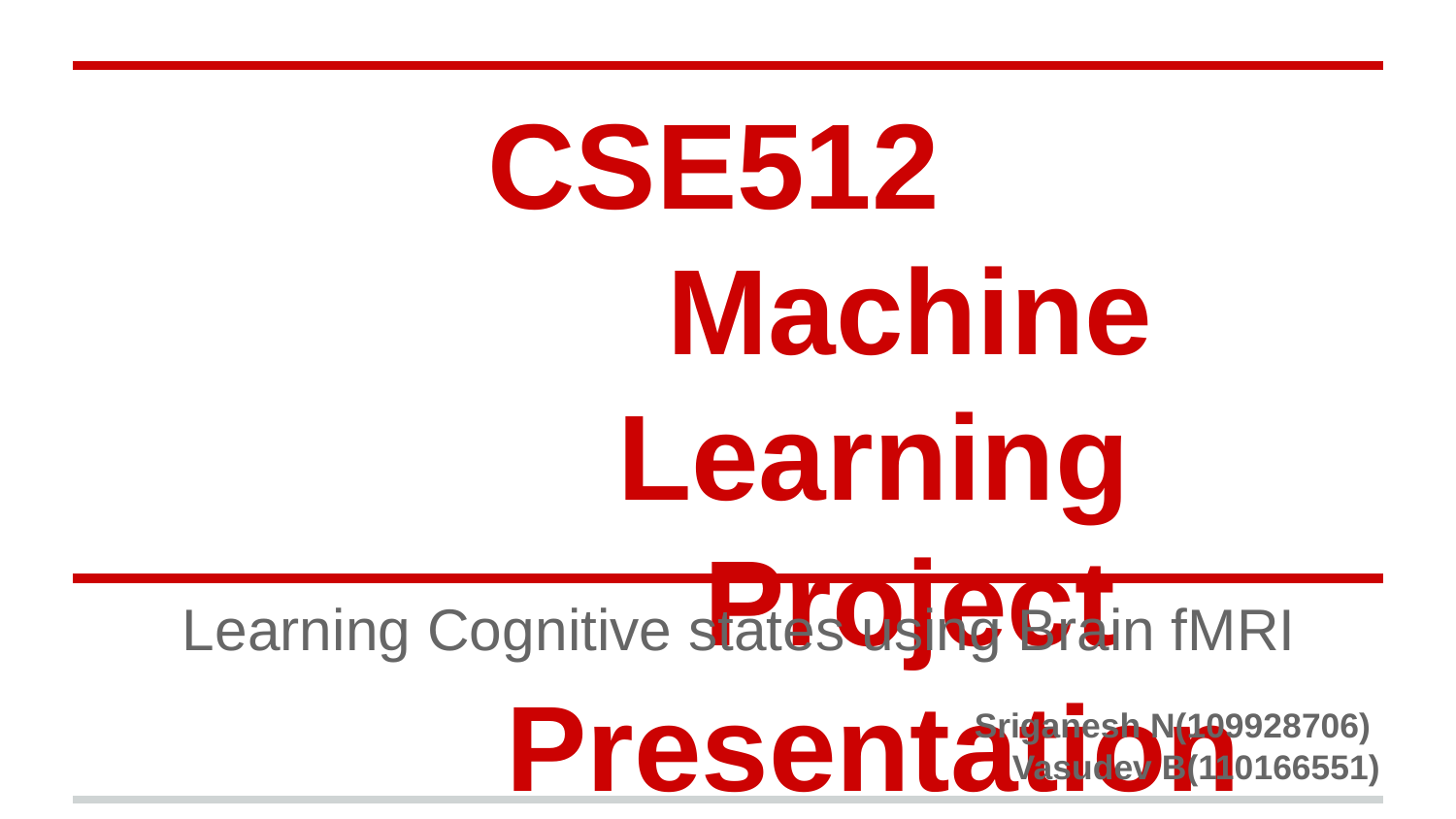

# CSE512
Machine Learning
Project Presentation

Learning Cognitive states using Brain fMRI

Sriganesh N(109928706)
Vasudev B(110166551)